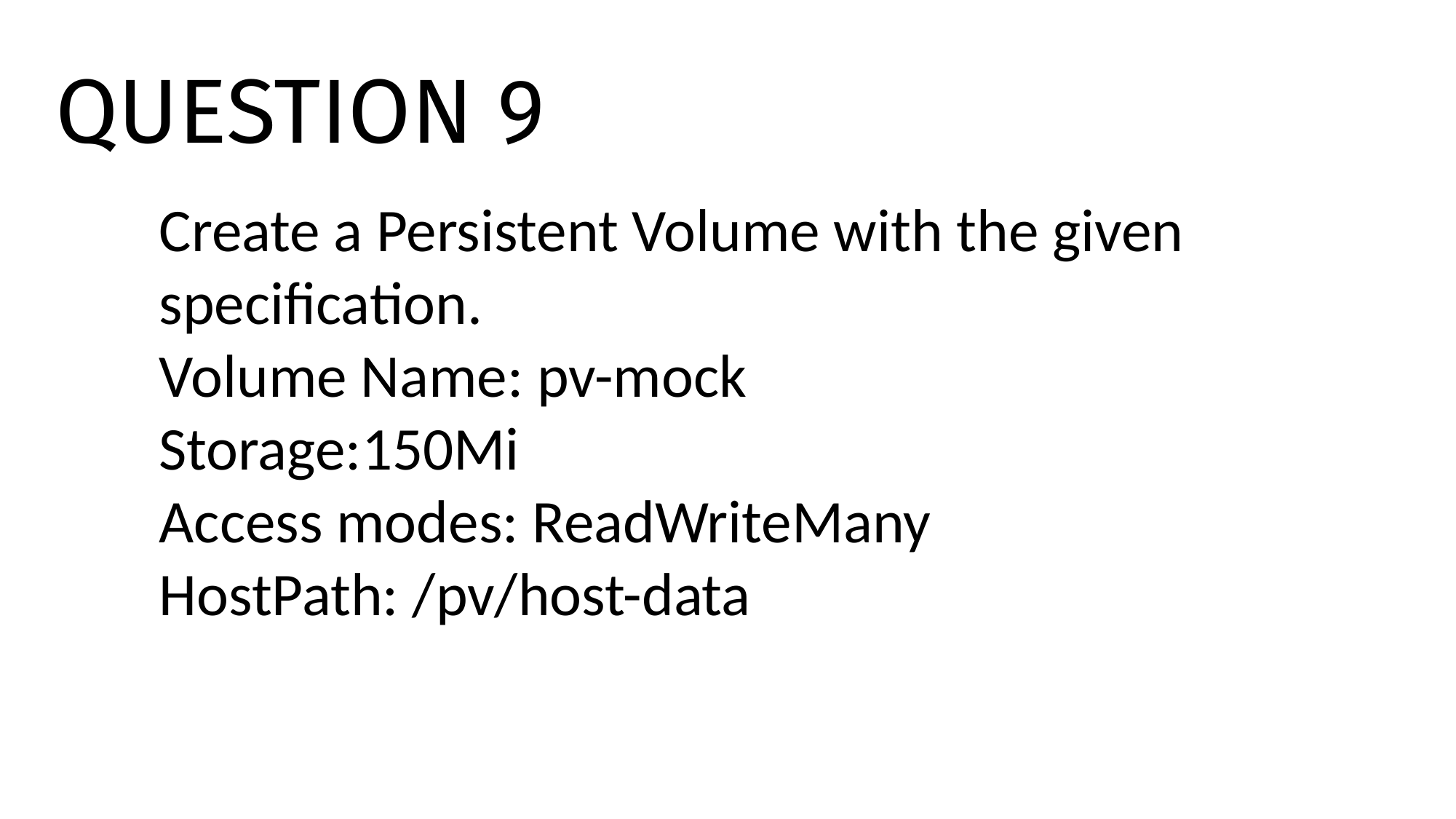

# QUESTION 9
Create a Persistent Volume with the given specification.
Volume Name: pv-mock
Storage:150Mi
Access modes: ReadWriteMany
HostPath: /pv/host-data